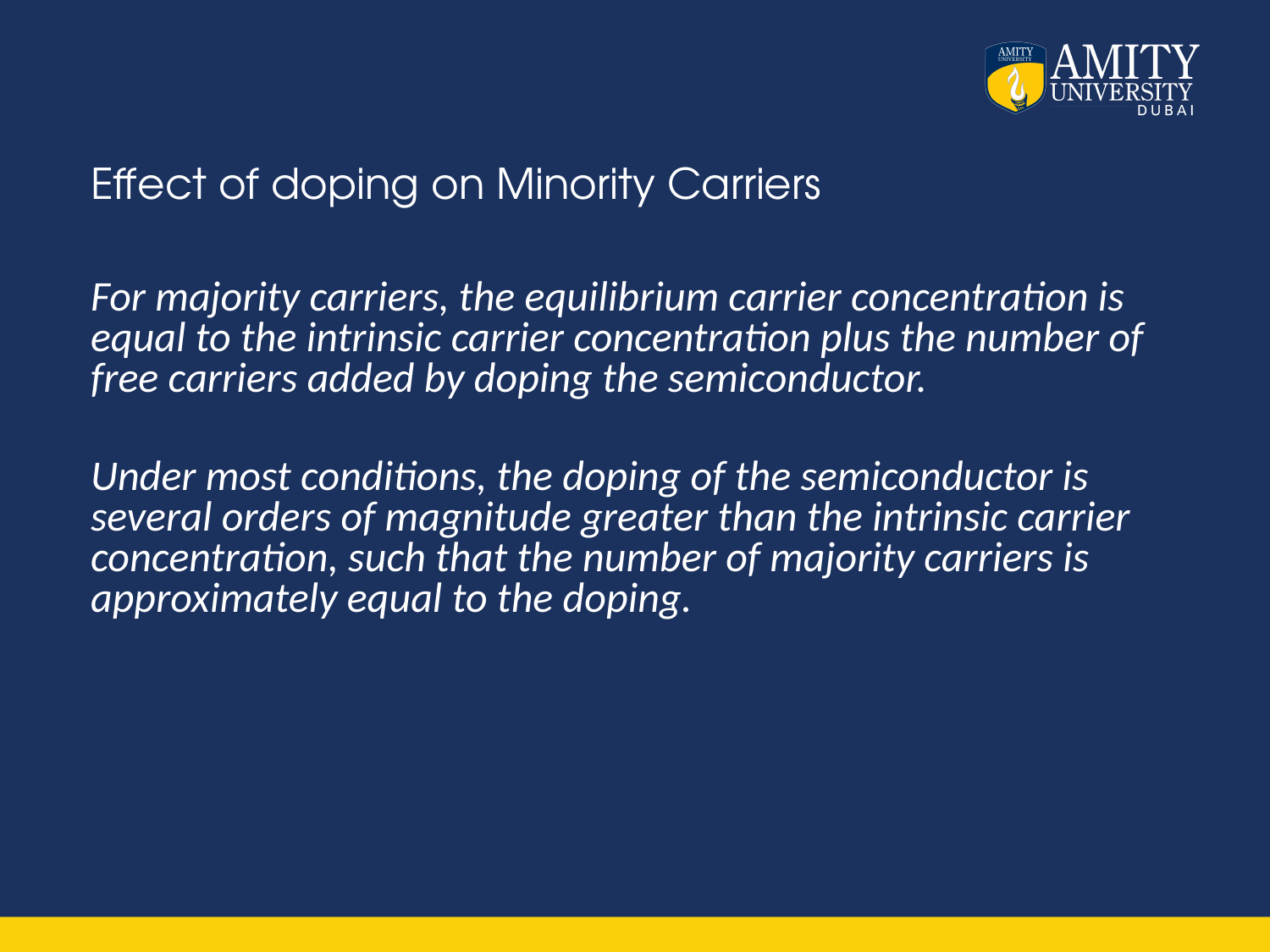

# Effect of doping on Minority Carriers
For majority carriers, the equilibrium carrier concentration is equal to the intrinsic carrier concentration plus the number of free carriers added by doping the semiconductor.

Under most conditions, the doping of the semiconductor is several orders of magnitude greater than the intrinsic carrier concentration, such that the number of majority carriers is approximately equal to the doping.